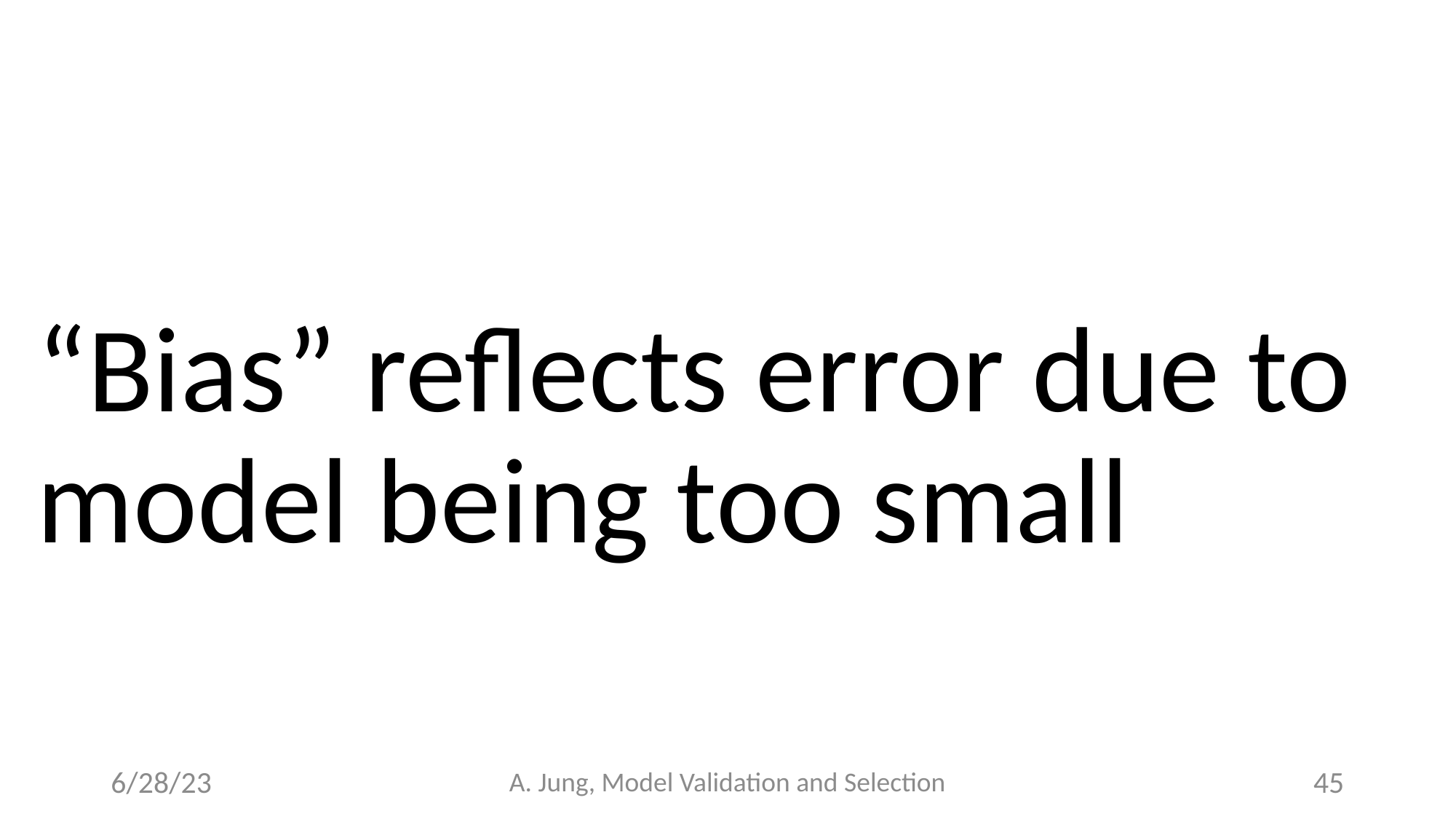

“Bias” reflects error due to model being too small
6/28/23
A. Jung, Model Validation and Selection
45